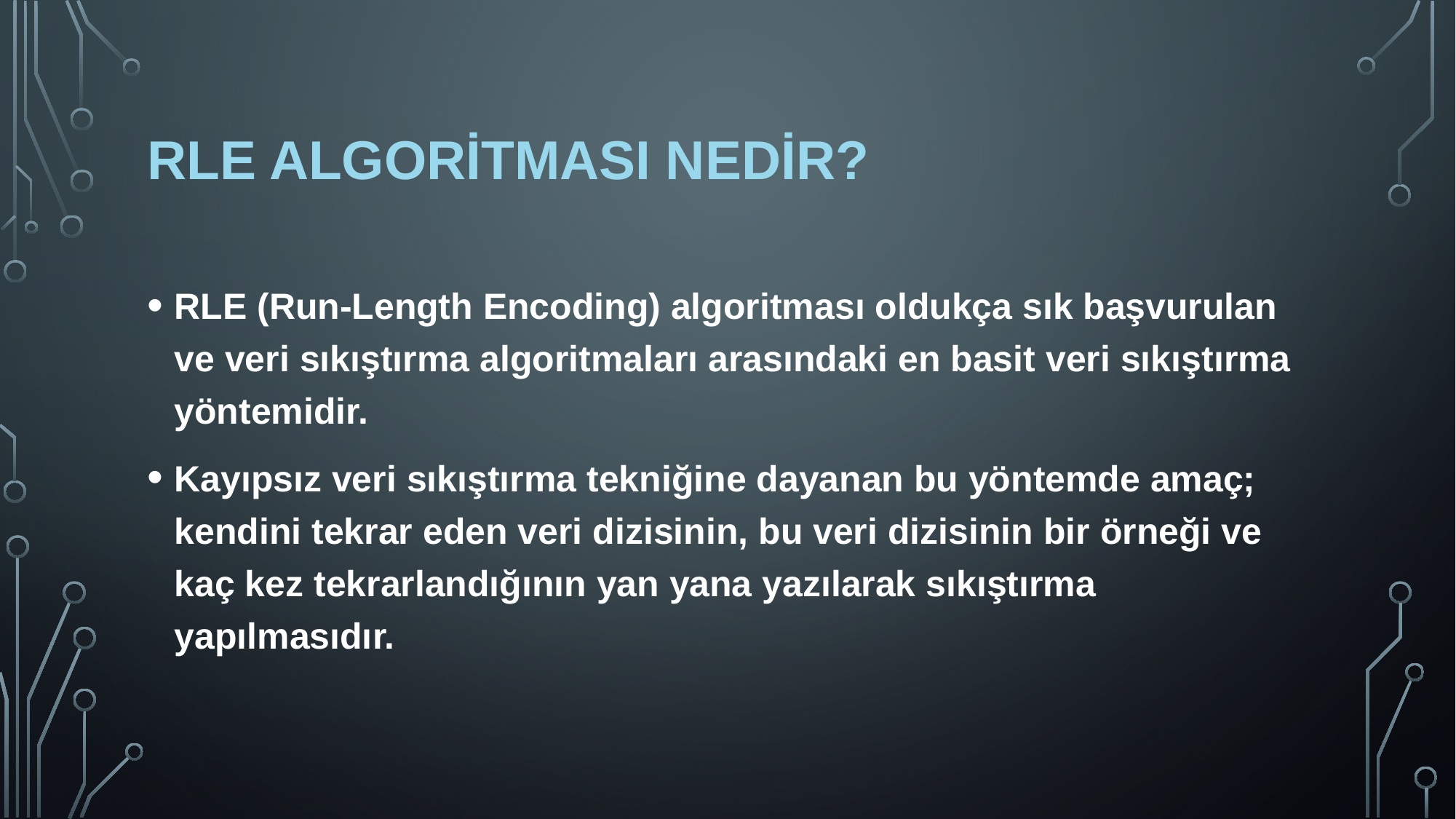

# Rle Algoritması nedir?
RLE (Run-Length Encoding) algoritması oldukça sık başvurulan ve veri sıkıştırma algoritmaları arasındaki en basit veri sıkıştırma yöntemidir.
Kayıpsız veri sıkıştırma tekniğine dayanan bu yöntemde amaç; kendini tekrar eden veri dizisinin, bu veri dizisinin bir örneği ve kaç kez tekrarlandığının yan yana yazılarak sıkıştırma yapılmasıdır.